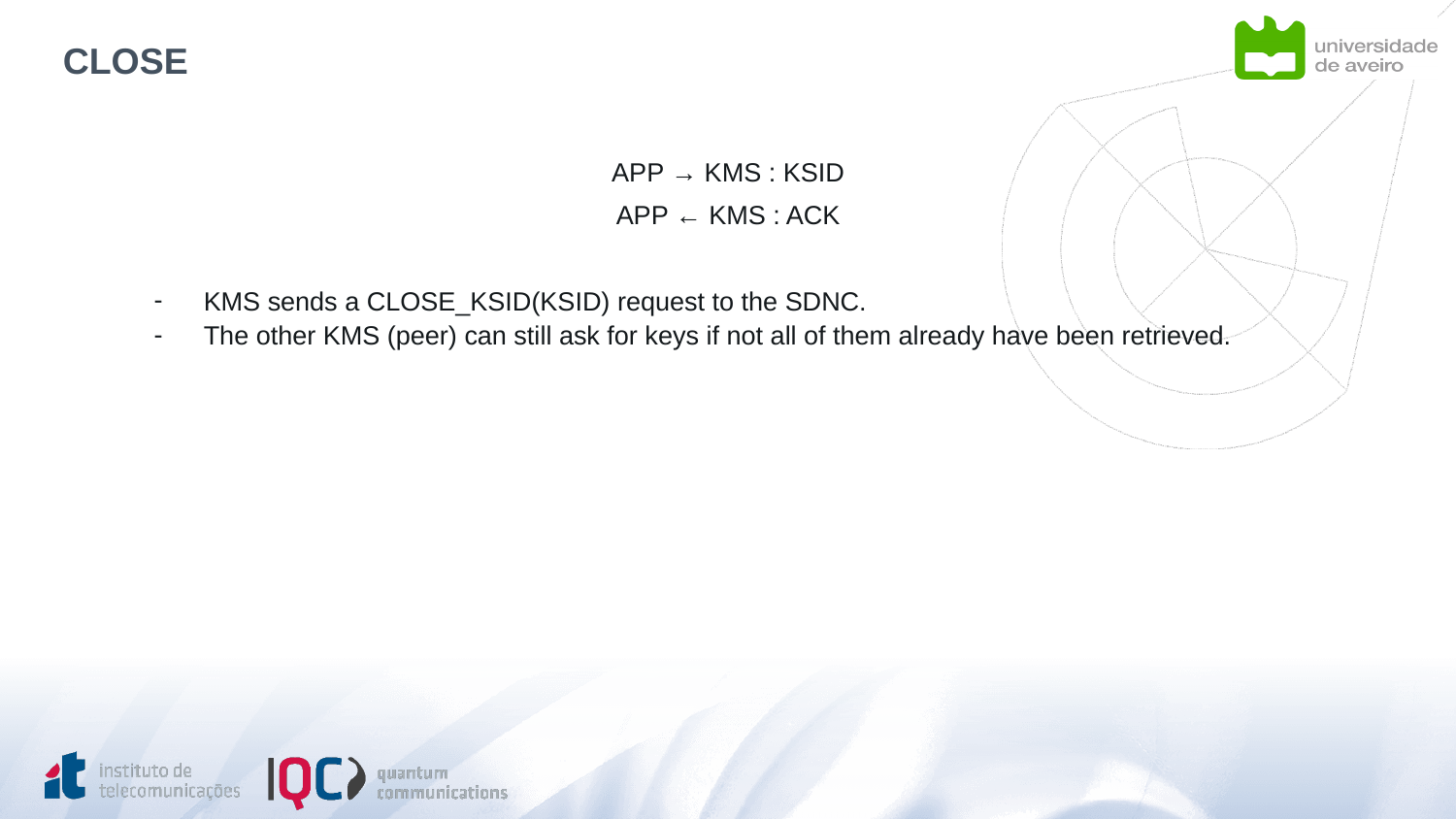

# CLOSE
APP → KMS : KSID
APP ← KMS : ACK

KMS sends a CLOSE_KSID(KSID) request to the SDNC.
The other KMS (peer) can still ask for keys if not all of them already have been retrieved.